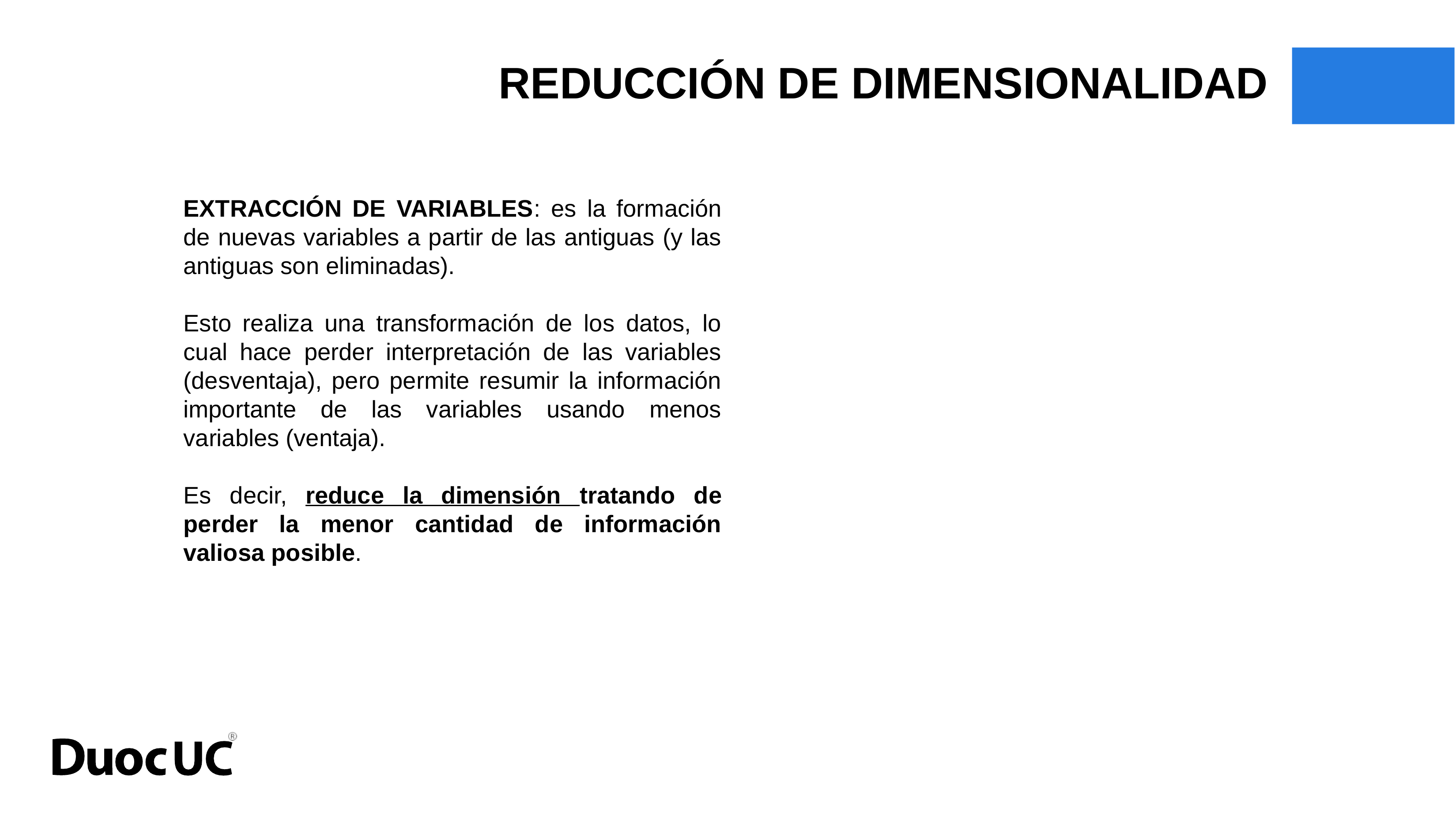

REDUCCIÓN DE DIMENSIONALIDAD

EXTRACCIÓN DE VARIABLES: es la formación de nuevas variables a partir de las antiguas (y las antiguas son eliminadas).

Esto realiza una transformación de los datos, lo cual hace perder interpretación de las variables (desventaja), pero permite resumir la información importante de las variables usando menos variables (ventaja).

Es decir, reduce la dimensión tratando de perder la menor cantidad de información valiosa posible.